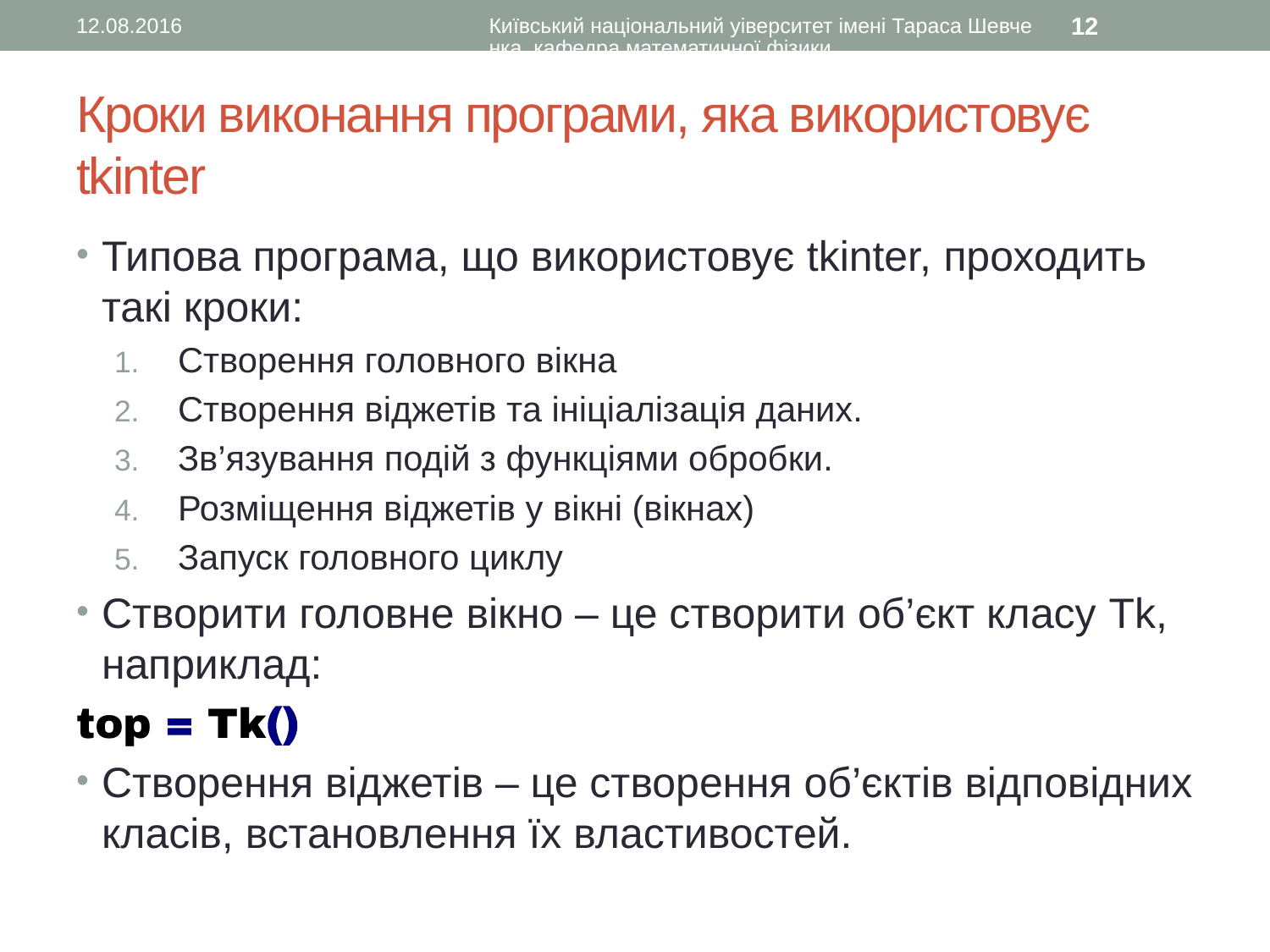

12.08.2016
Київський національний уіверситет імені Тараса Шевченка, кафедра математичної фізики
12
# Кроки виконання програми, яка використовує tkinter
Типова програма, що використовує tkinter, проходить такі кроки:
Створення головного вікна
Створення віджетів та ініціалізація даних.
Зв’язування подій з функціями обробки.
Розміщення віджетів у вікні (вікнах)
Запуск головного циклу
Створити головне вікно – це створити об’єкт класу Tk, наприклад:
top = Tk()
Створення віджетів – це створення об’єктів відповідних класів, встановлення їх властивостей.